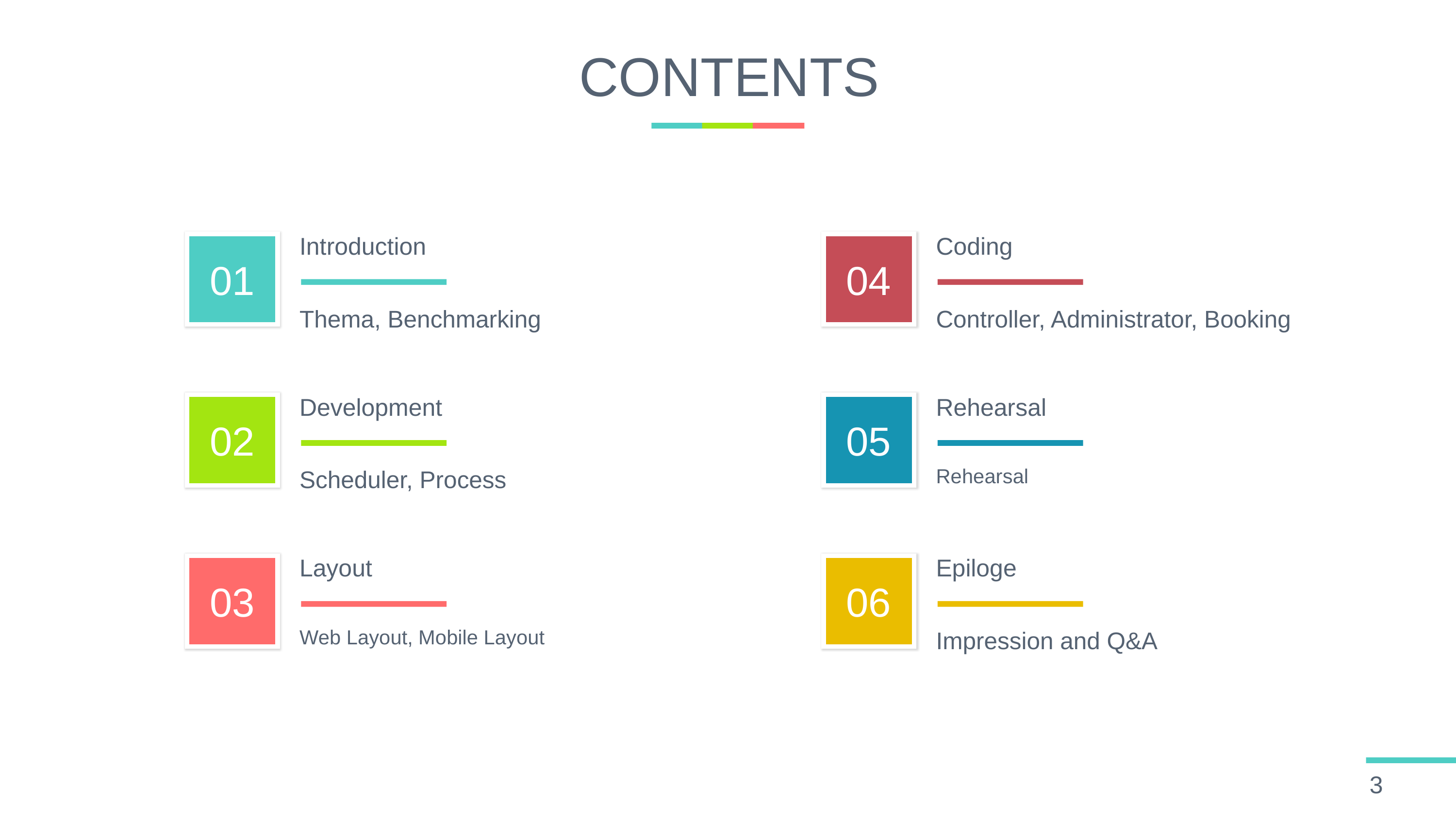

# CONTENTS
Introduction
Coding

01
04

Thema, Benchmarking
Controller, Administrator, Booking
Development
Rehearsal

02
05

Scheduler, Process
Rehearsal
Layout
Epiloge

03
06

Web Layout, Mobile Layout
Impression and Q&A
3